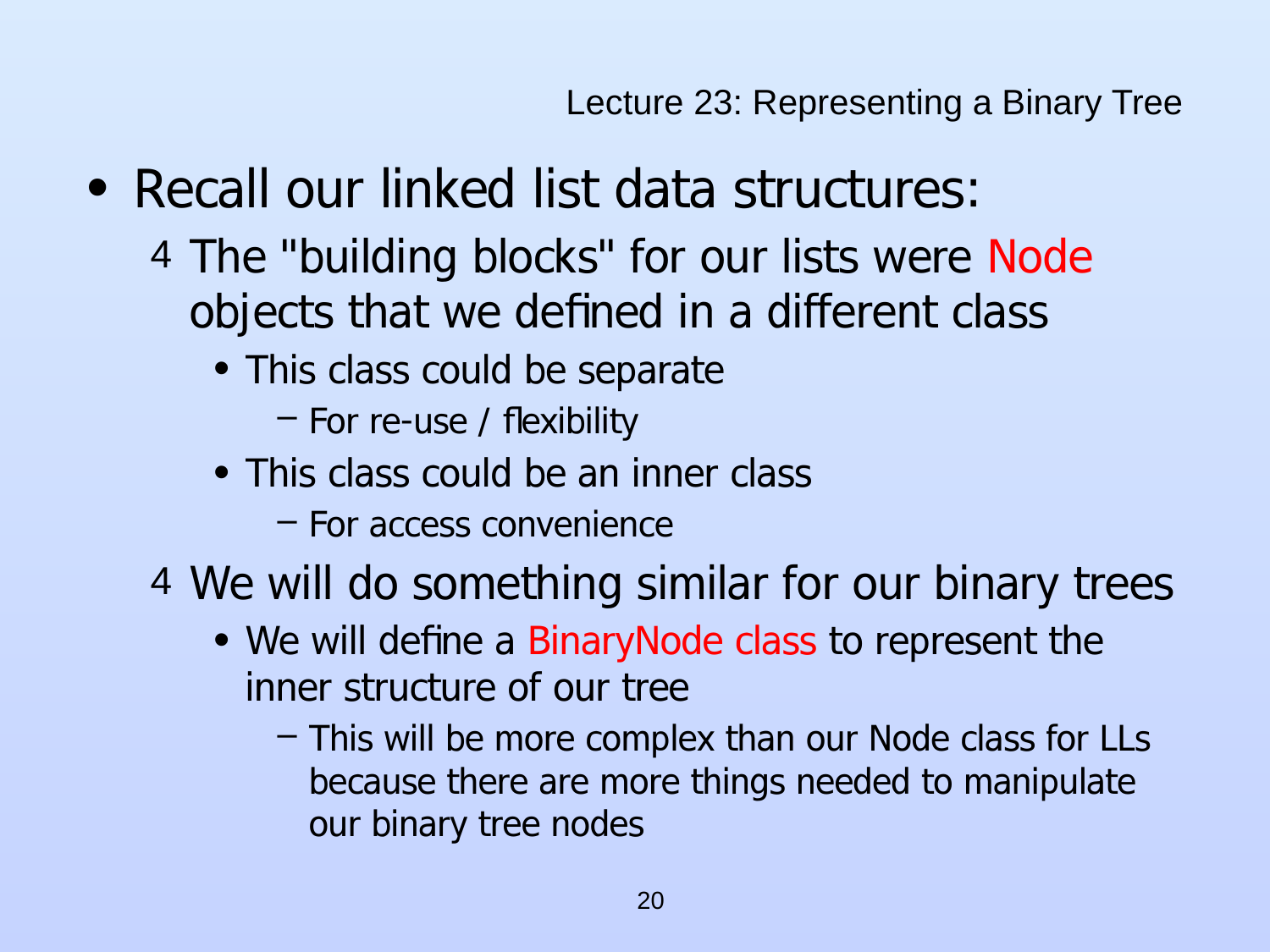

# Lecture 23: Representing a Binary Tree
Recall our linked list data structures:
The "building blocks" for our lists were Node objects that we defined in a different class
This class could be separate
For re-use / flexibility
This class could be an inner class
For access convenience
We will do something similar for our binary trees
We will define a BinaryNode class to represent the inner structure of our tree
This will be more complex than our Node class for LLs because there are more things needed to manipulate our binary tree nodes

20